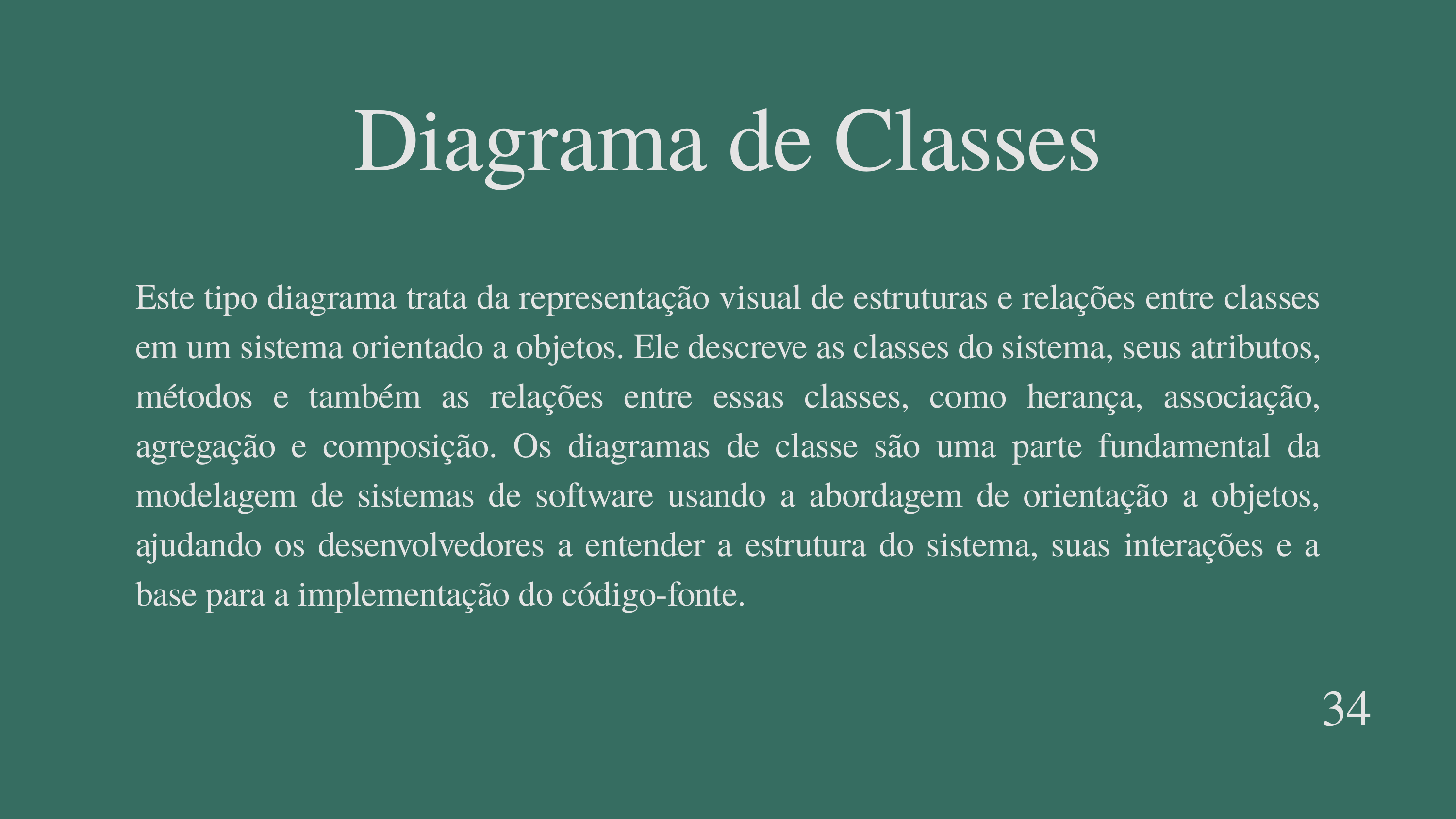

Diagrama de Classes
Este tipo diagrama trata da representação visual de estruturas e relações entre classes em um sistema orientado a objetos. Ele descreve as classes do sistema, seus atributos, métodos e também as relações entre essas classes, como herança, associação, agregação e composição. Os diagramas de classe são uma parte fundamental da modelagem de sistemas de software usando a abordagem de orientação a objetos, ajudando os desenvolvedores a entender a estrutura do sistema, suas interações e a base para a implementação do código-fonte.
34